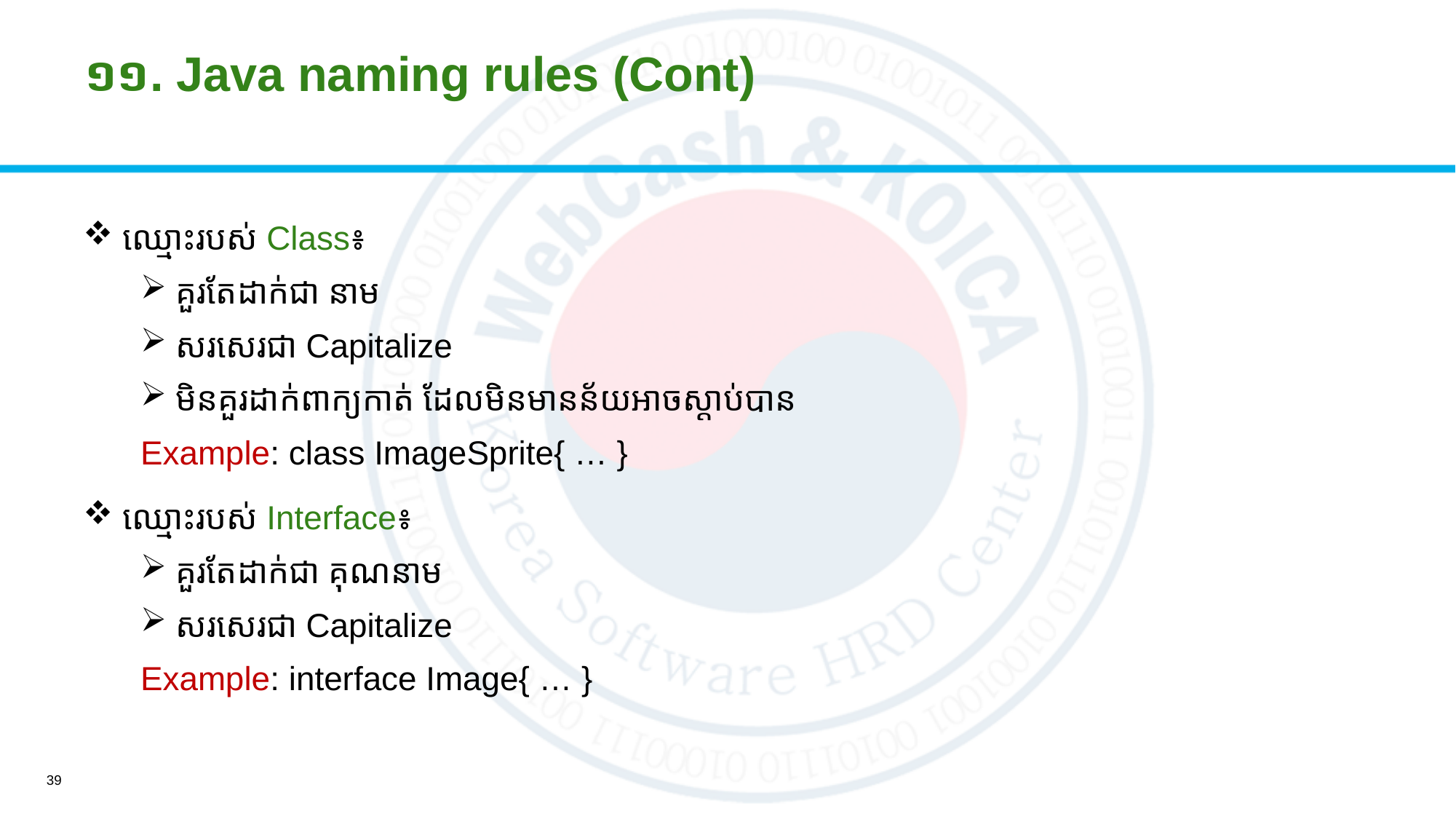

# ១១. Java naming rules (Cont)
 ឈ្មោះរបស់ Class៖
 គួរតែដាក់ជា នាម
​​ សរសេរជា​ Capitalize
​ មិនគួរដាក់ពាក្យកាត់ ដែល​មិនមានន័យអាចស្ដាប់បាន
Example: class ImageSprite{ … }
 ឈ្មោះរបស់​ Interface៖
 គួរតែដាក់ជា គុណនាម
 សរសេរជា​ Capitalize
Example: interface Image{ … }

39